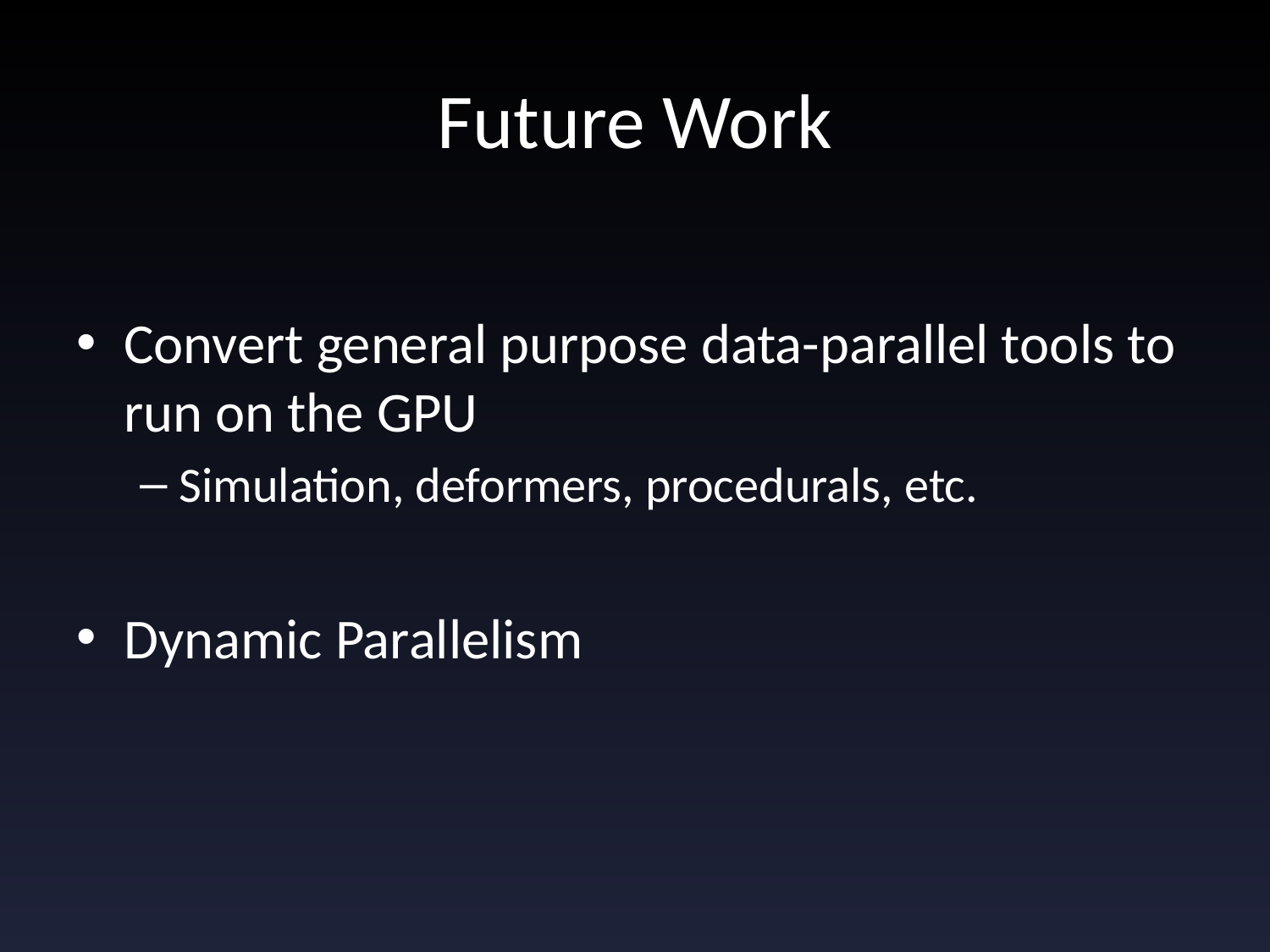

# Future Work

Convert general purpose data-parallel tools to run on the GPU
Simulation, deformers, procedurals, etc.

Dynamic Parallelism